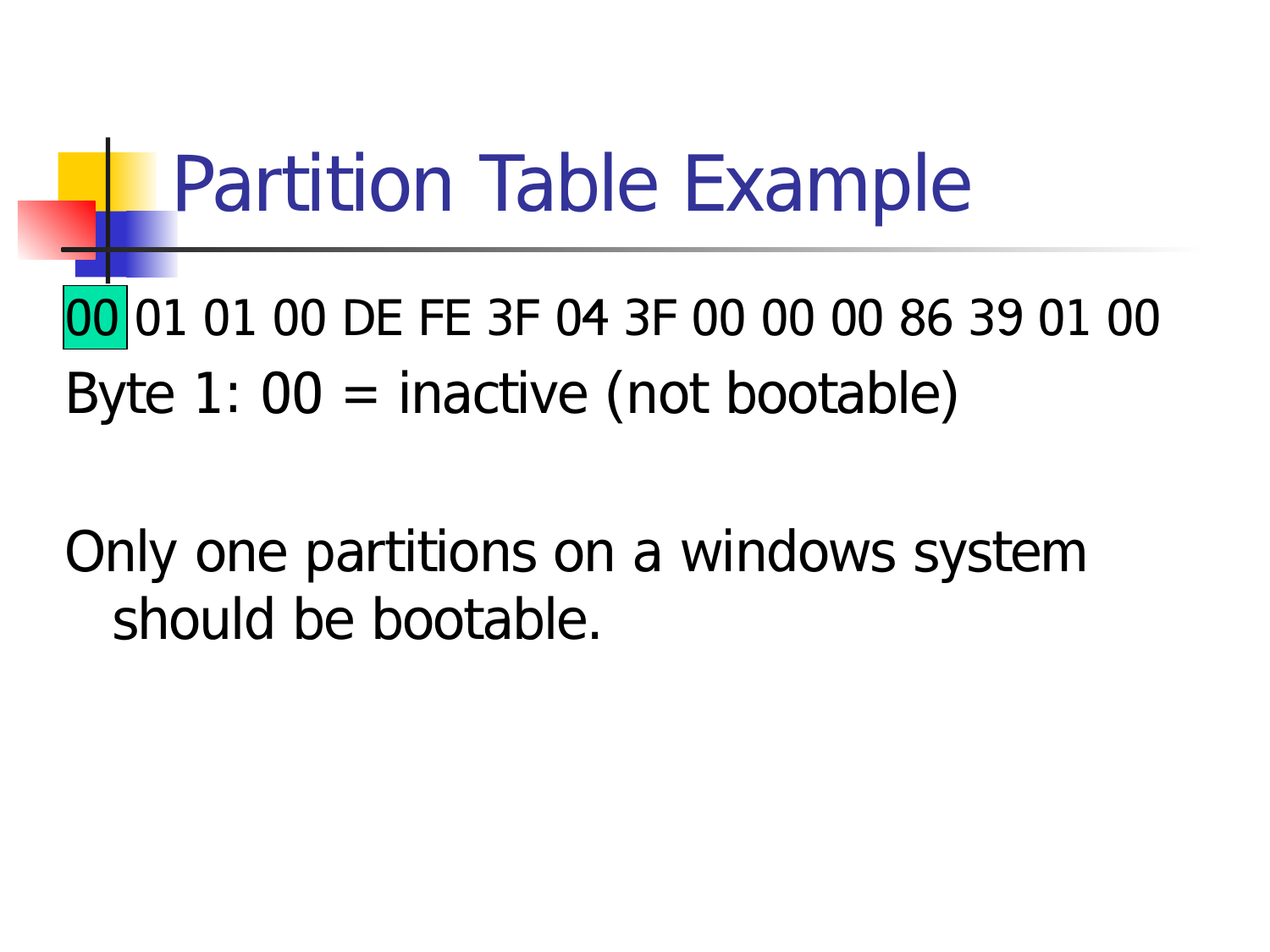

# Partition Table Example
00 01 01 00 DE FE 3F 04 3F 00 00 00 86 39 01 00
Byte 1: 00 = inactive (not bootable)

Only one partitions on a windows system should be bootable.